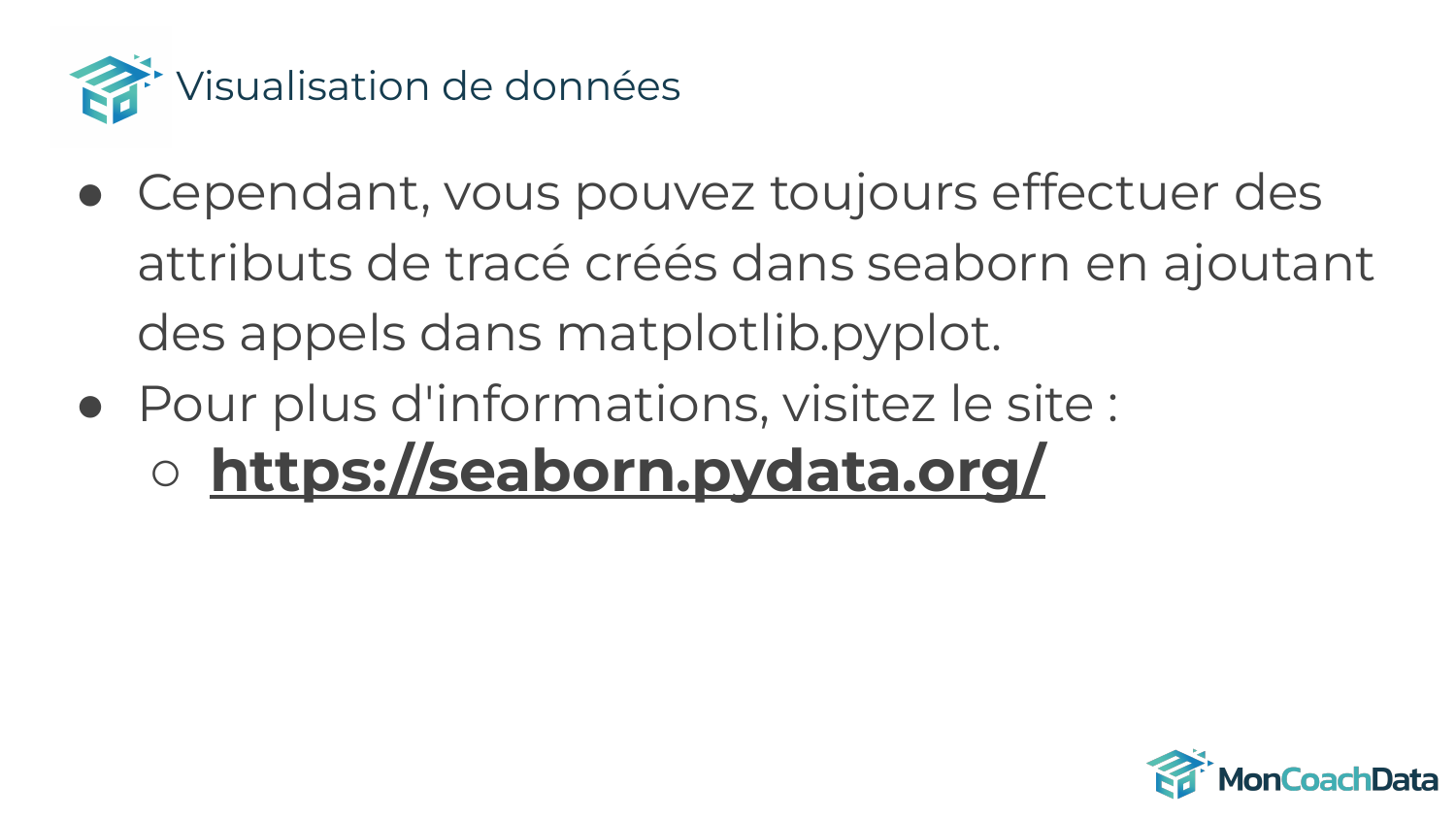

# Visualisation de données
Cependant, vous pouvez toujours effectuer des attributs de tracé créés dans seaborn en ajoutant des appels dans matplotlib.pyplot.
Pour plus d'informations, visitez le site :
https://seaborn.pydata.org/